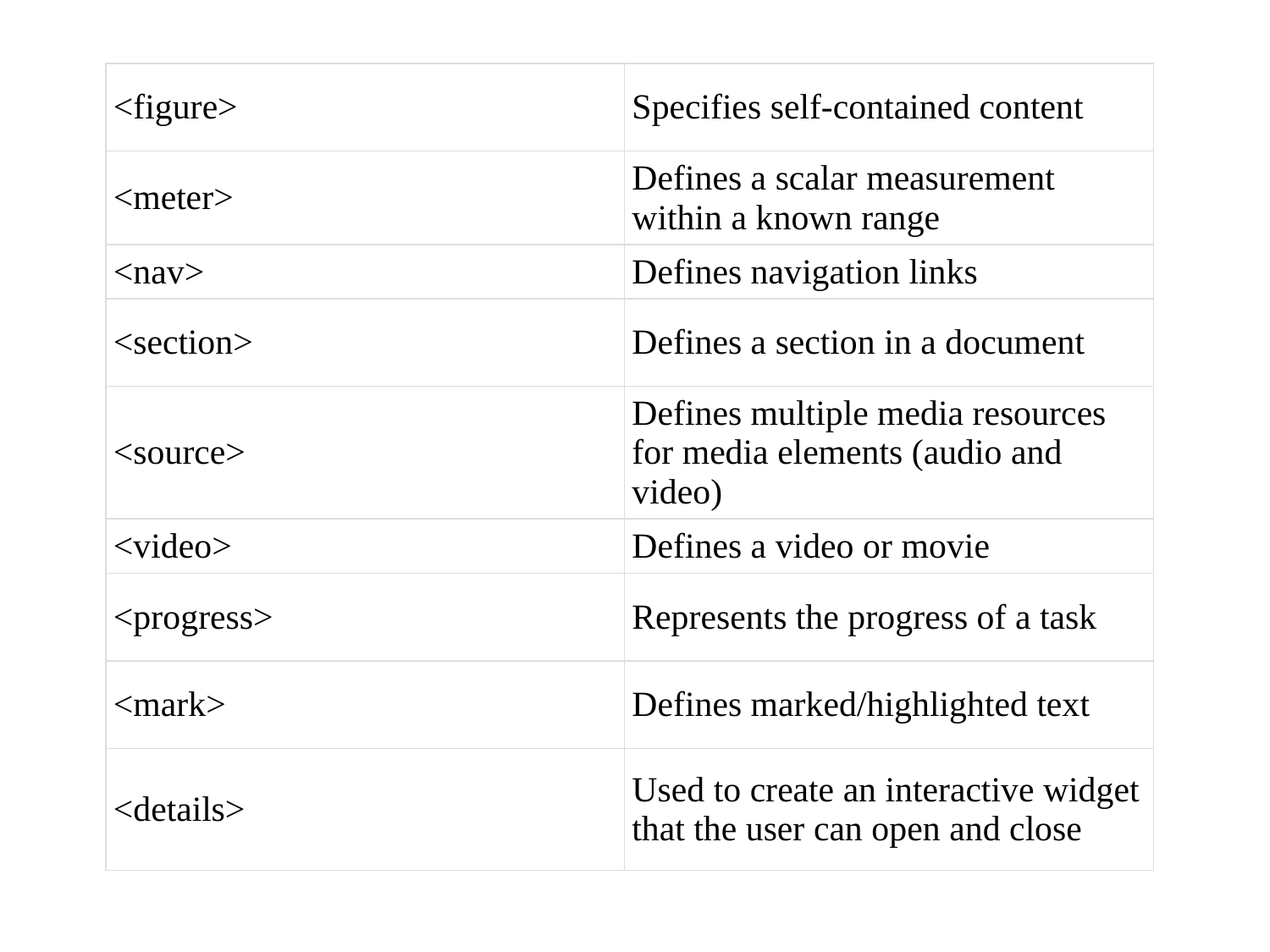

| <figure> | Specifies self-contained content |
| --- | --- |
| <meter> | Defines a scalar measurement within a known range |
| <nav> | Defines navigation links |
| <section> | Defines a section in a document |
| <source> | Defines multiple media resources for media elements (audio and video) |
| <video> | Defines a video or movie |
| <progress> | Represents the progress of a task |
| <mark> | Defines marked/highlighted text |
| <details> | Used to create an interactive widget that the user can open and close |